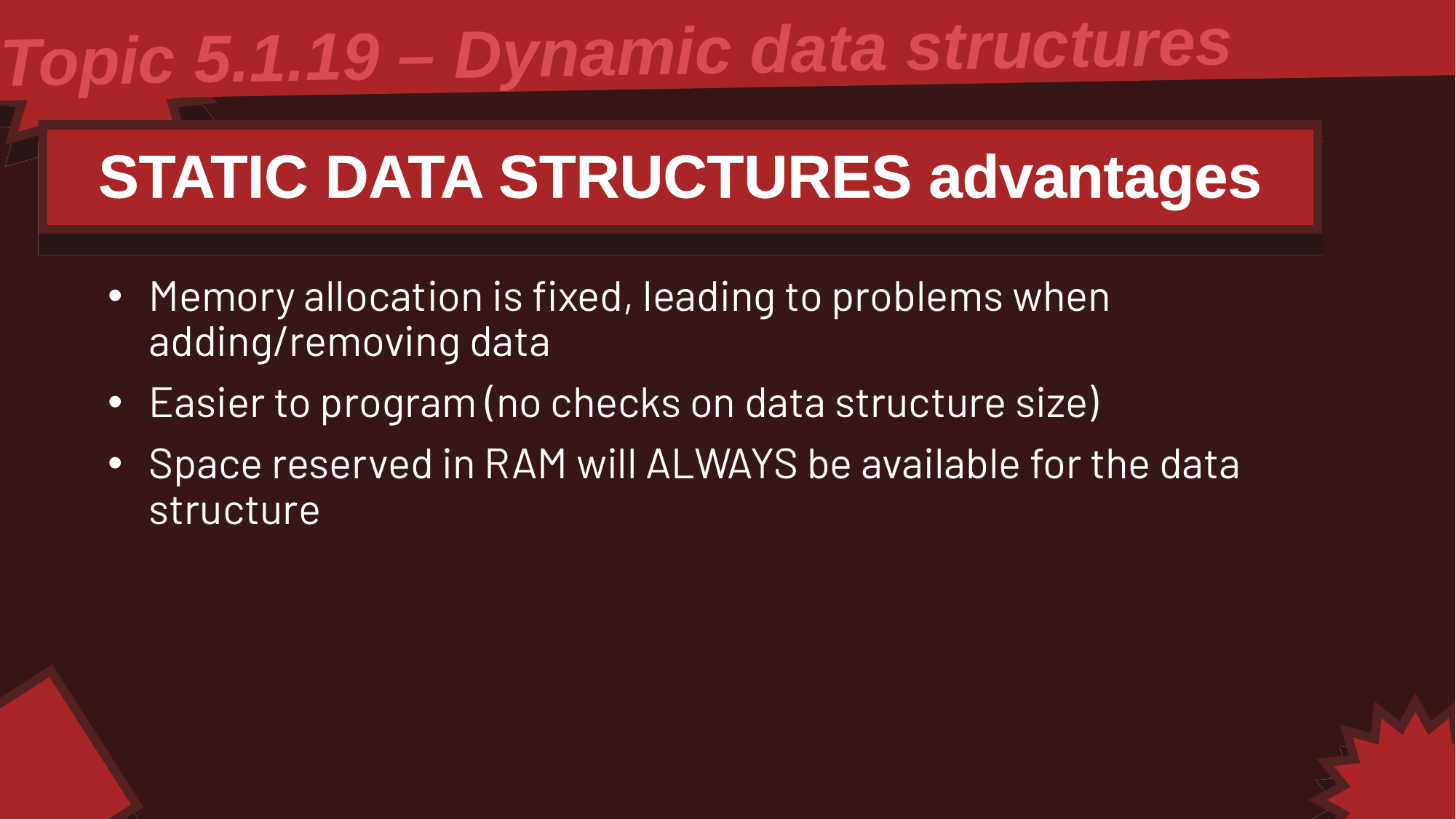

Topic 5.1.19 – Dynamic data structures

STATIC DATA STRUCTURES advantages
Memory allocation is fixed, leading to problems when adding/removing data
Easier to program (no checks on data structure size)
Space reserved in RAM will ALWAYS be available for the data structure